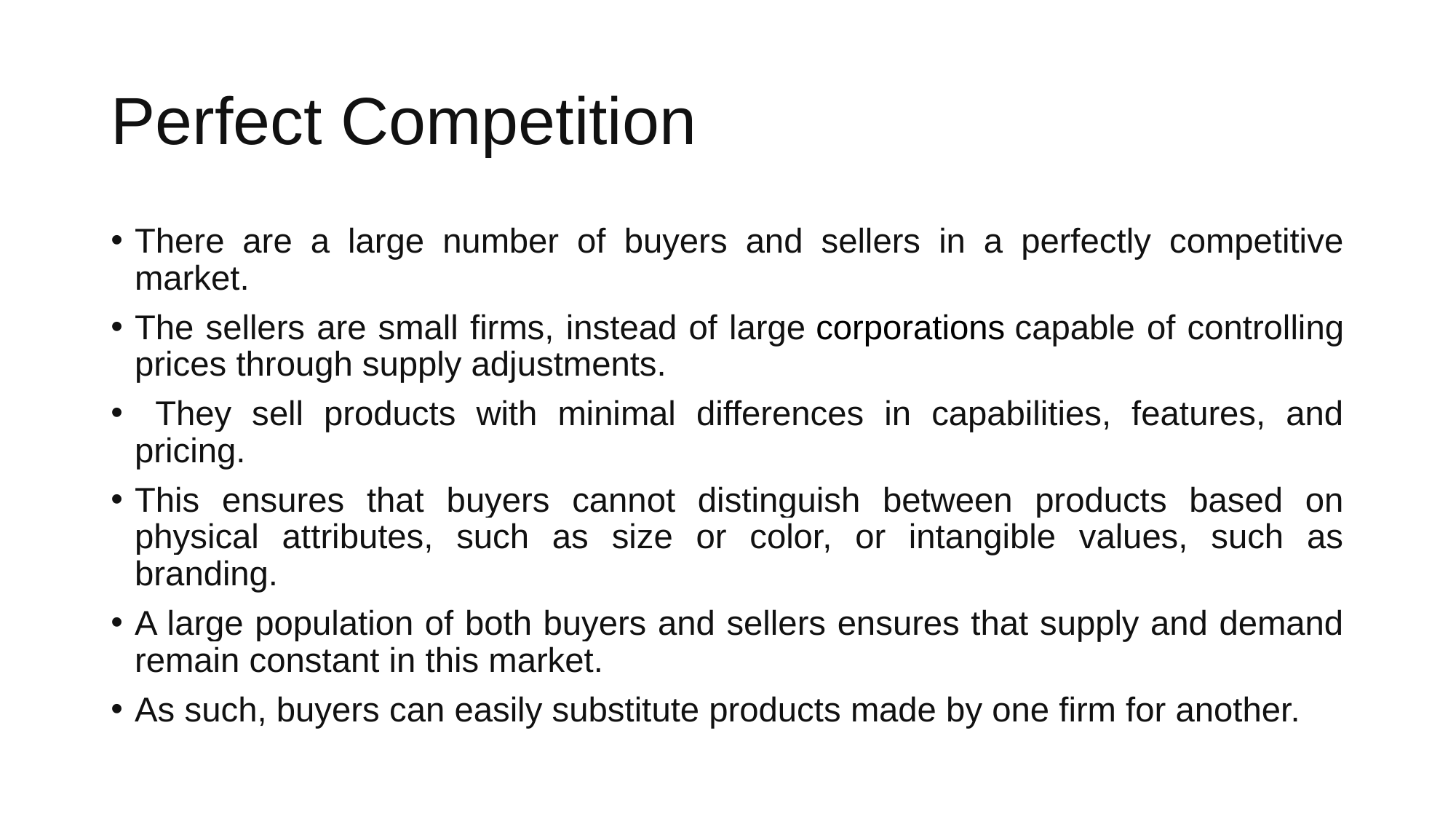

# Perfect Competition
There are a large number of buyers and sellers in a perfectly competitive market.
The sellers are small firms, instead of large corporations capable of controlling prices through supply adjustments.
 They sell products with minimal differences in capabilities, features, and pricing.
This ensures that buyers cannot distinguish between products based on physical attributes, such as size or color, or intangible values, such as branding.
A large population of both buyers and sellers ensures that supply and demand remain constant in this market.
As such, buyers can easily substitute products made by one firm for another.